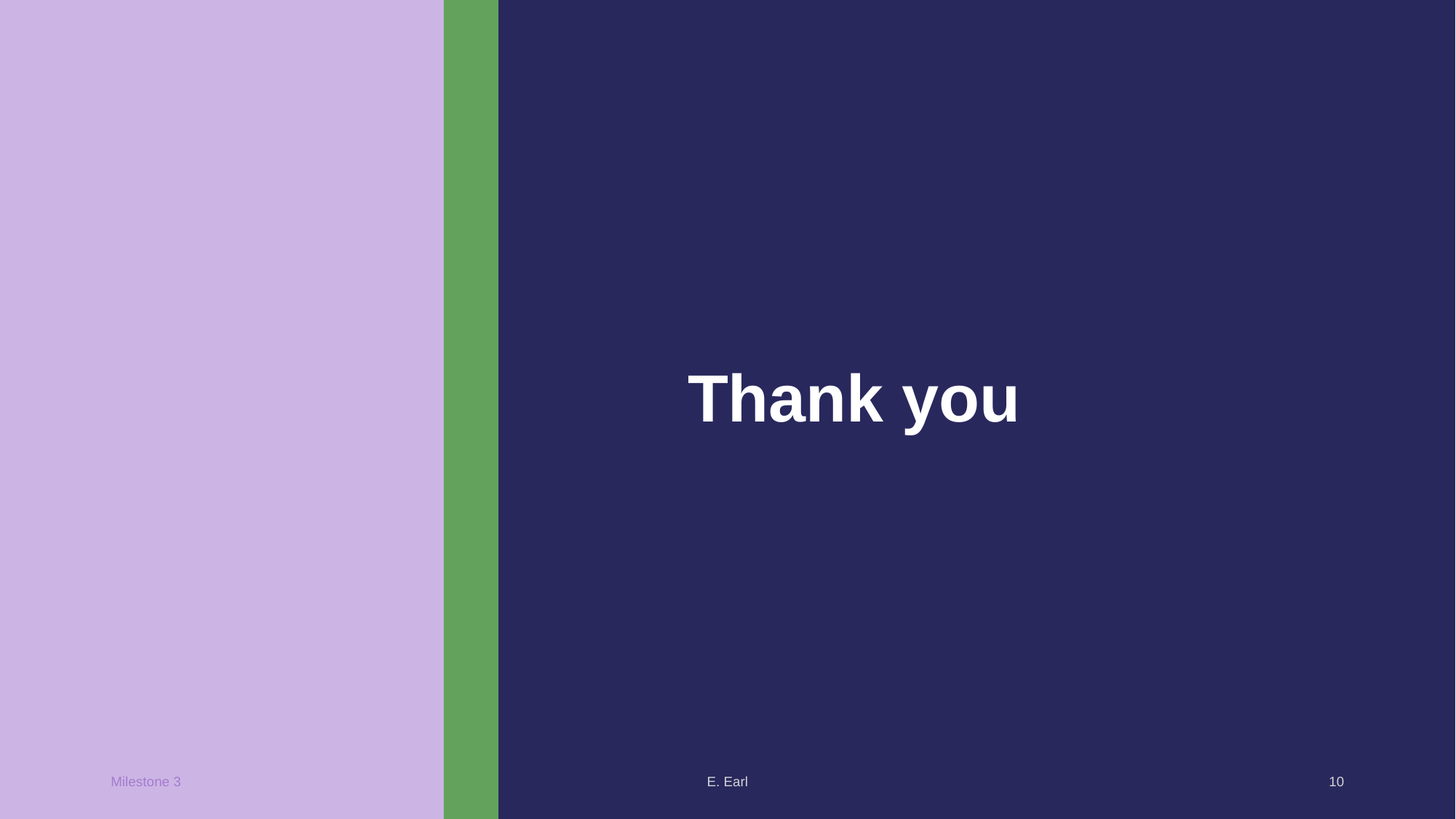

# Thank you
Milestone 3
E. Earl
10